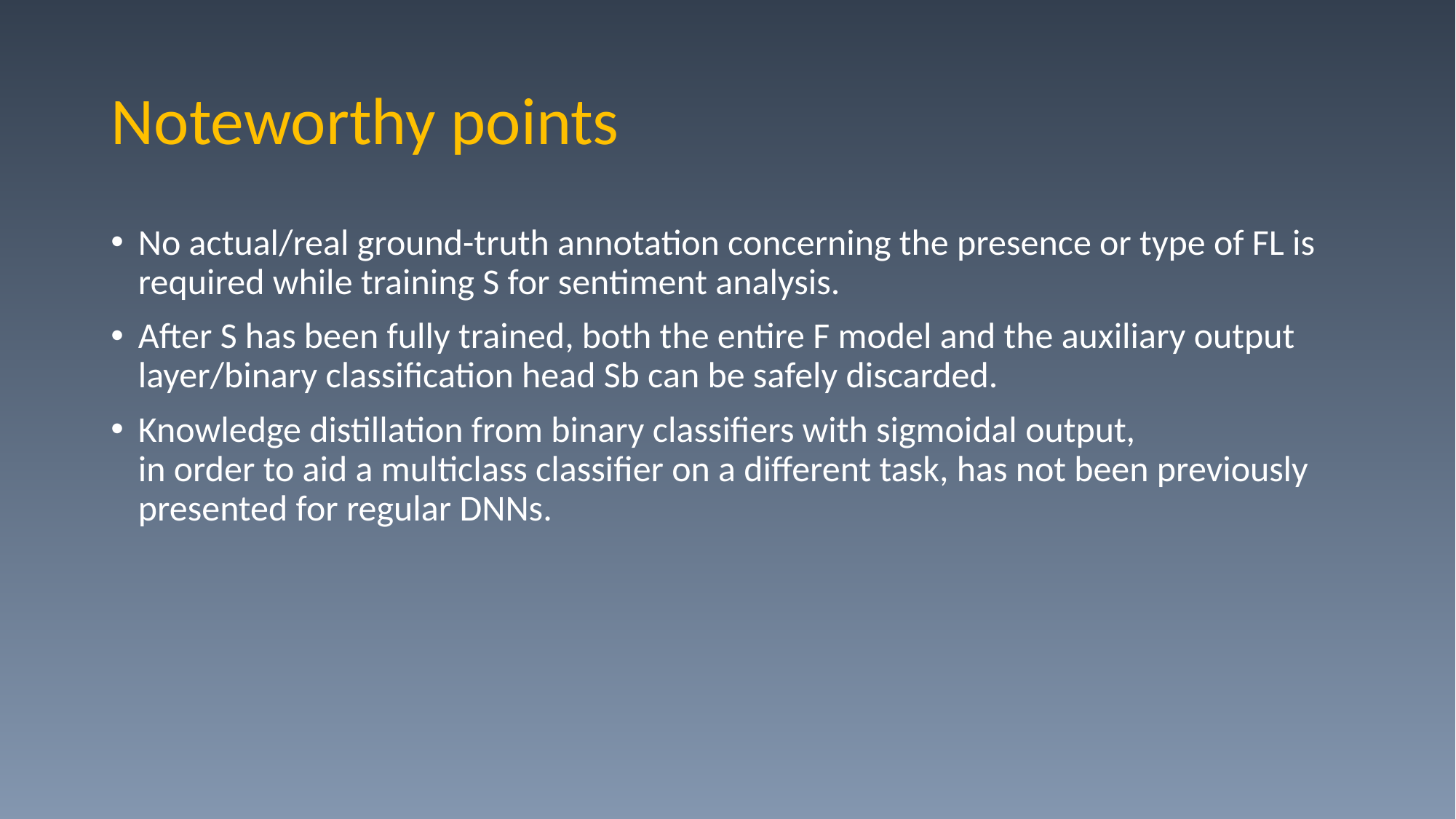

# Noteworthy points
No actual/real ground-truth annotation concerning the presence or type of FL is required while training S for sentiment analysis.
After S has been fully trained, both the entire F model and the auxiliary output layer/binary classification head Sb can be safely discarded.
Knowledge distillation from binary classifiers with sigmoidal output,
in order to aid a multiclass classifier on a different task, has not been previously presented for regular DNNs.